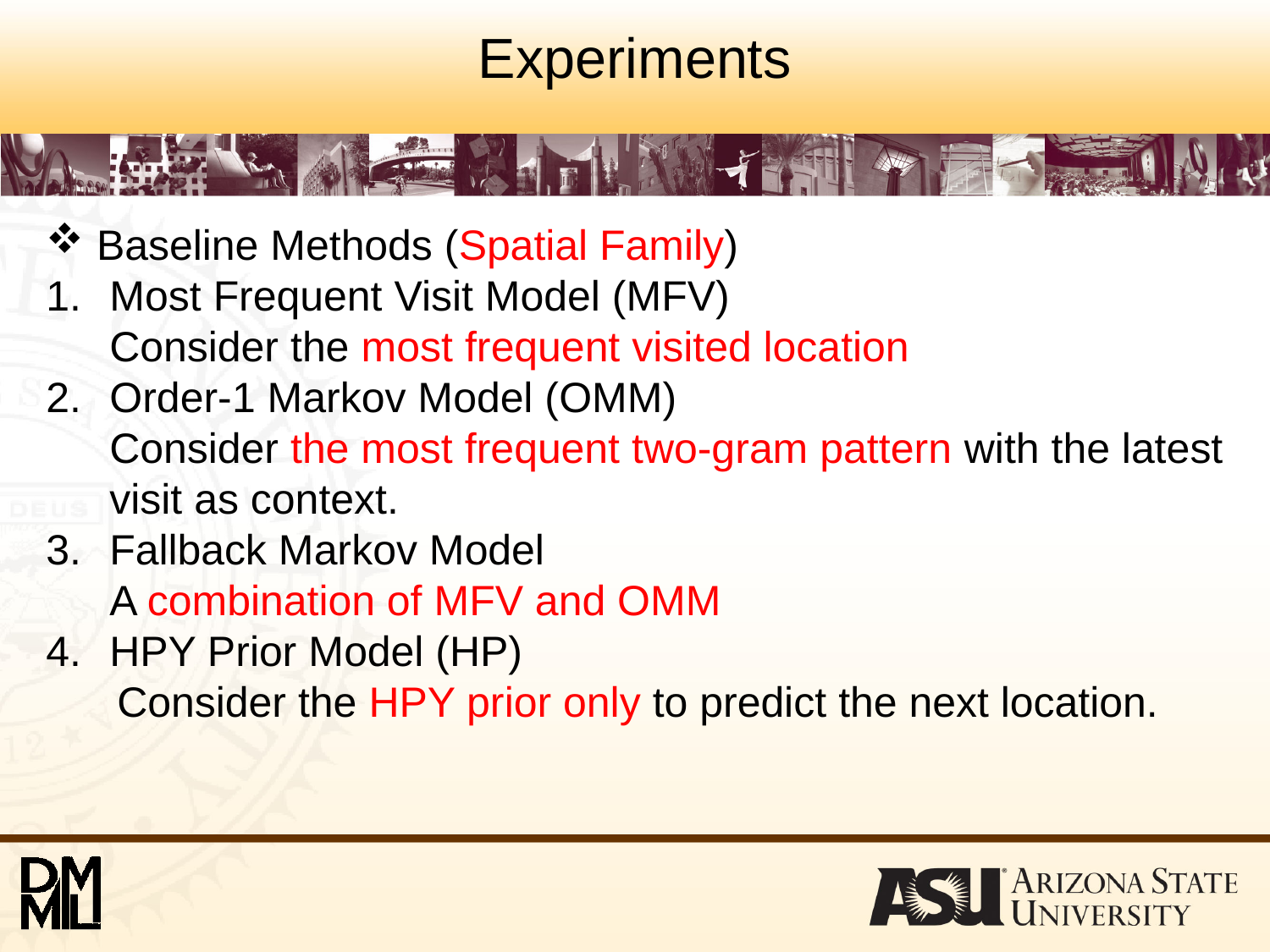

# Experiments
 Baseline Methods (Spatial Family)
Most Frequent Visit Model (MFV)
	Consider the most frequent visited location
Order-1 Markov Model (OMM)
	Consider the most frequent two-gram pattern with the latest visit as context.
Fallback Markov Model
	A combination of MFV and OMM
4.	HPY Prior Model (HP)
      Consider the HPY prior only to predict the next location.